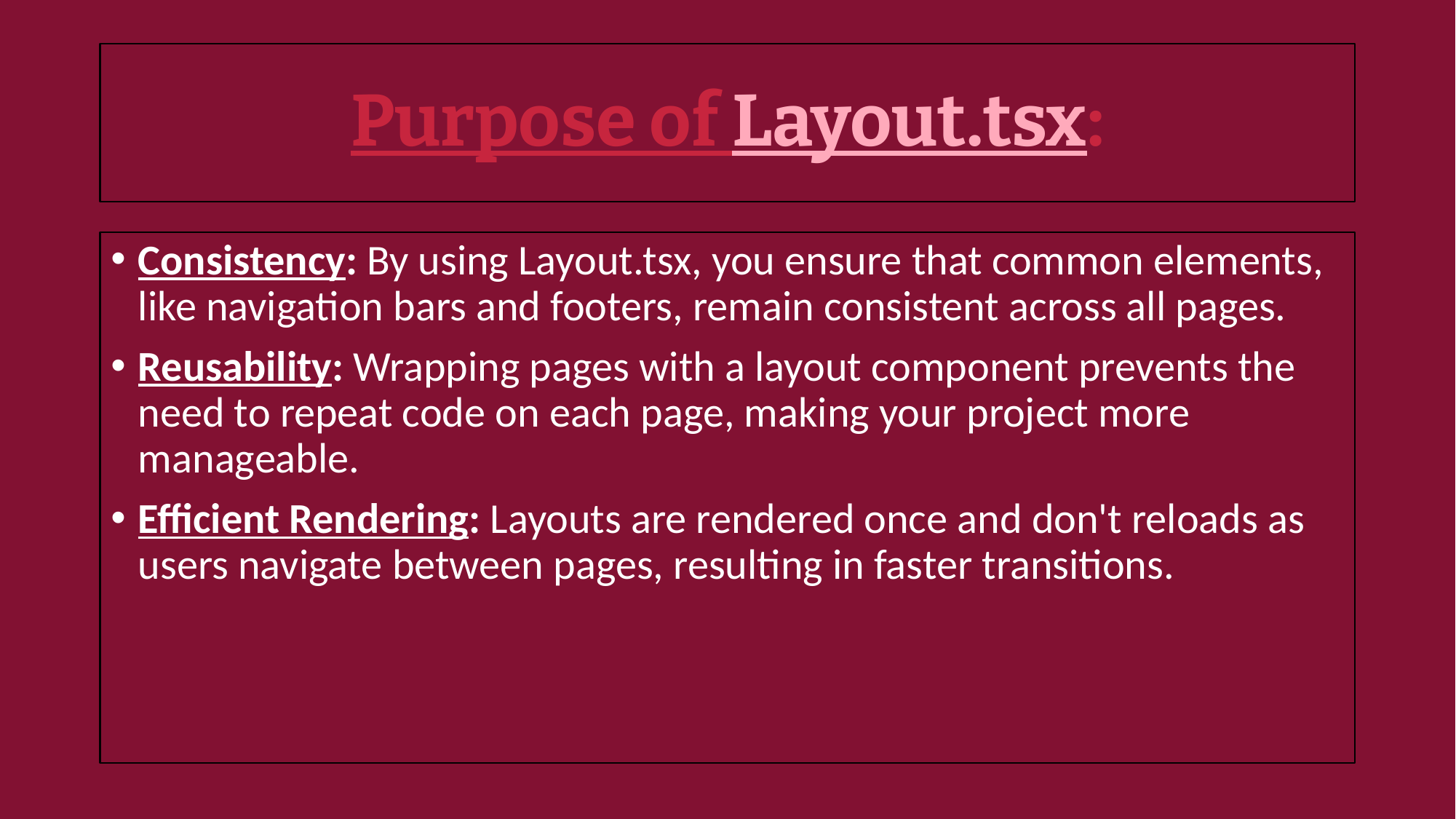

# Purpose of Layout.tsx:
Consistency: By using Layout.tsx, you ensure that common elements, like navigation bars and footers, remain consistent across all pages.
Reusability: Wrapping pages with a layout component prevents the need to repeat code on each page, making your project more manageable.
Efficient Rendering: Layouts are rendered once and don't reloads as users navigate between pages, resulting in faster transitions.